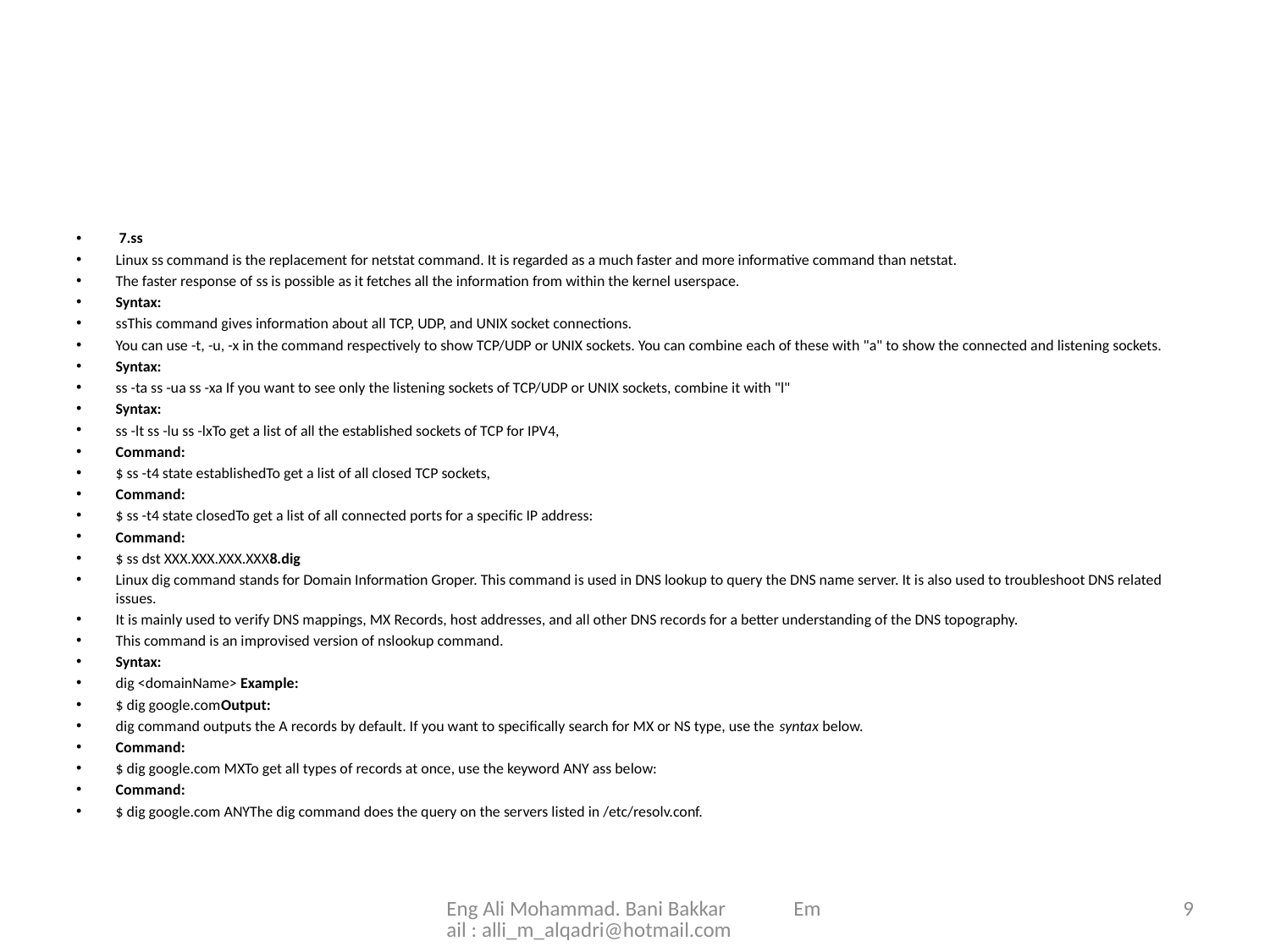

#
 7.ss
Linux ss command is the replacement for netstat command. It is regarded as a much faster and more informative command than netstat.
The faster response of ss is possible as it fetches all the information from within the kernel userspace.
Syntax:
ssThis command gives information about all TCP, UDP, and UNIX socket connections.
You can use -t, -u, -x in the command respectively to show TCP/UDP or UNIX sockets. You can combine each of these with "a" to show the connected and listening sockets.
Syntax:
ss -ta ss -ua ss -xa If you want to see only the listening sockets of TCP/UDP or UNIX sockets, combine it with "l"
Syntax:
ss -lt ss -lu ss -lxTo get a list of all the established sockets of TCP for IPV4,
Command:
$ ss -t4 state establishedTo get a list of all closed TCP sockets,
Command:
$ ss -t4 state closedTo get a list of all connected ports for a specific IP address:
Command:
$ ss dst XXX.XXX.XXX.XXX8.dig
Linux dig command stands for Domain Information Groper. This command is used in DNS lookup to query the DNS name server. It is also used to troubleshoot DNS related issues.
It is mainly used to verify DNS mappings, MX Records, host addresses, and all other DNS records for a better understanding of the DNS topography.
This command is an improvised version of nslookup command.
Syntax:
dig <domainName> Example:
$ dig google.comOutput:
dig command outputs the A records by default. If you want to specifically search for MX or NS type, use the syntax below.
Command:
$ dig google.com MXTo get all types of records at once, use the keyword ANY ass below:
Command:
$ dig google.com ANYThe dig command does the query on the servers listed in /etc/resolv.conf.
Eng Ali Mohammad. Bani Bakkar              Email : alli_m_alqadri@hotmail.com
9